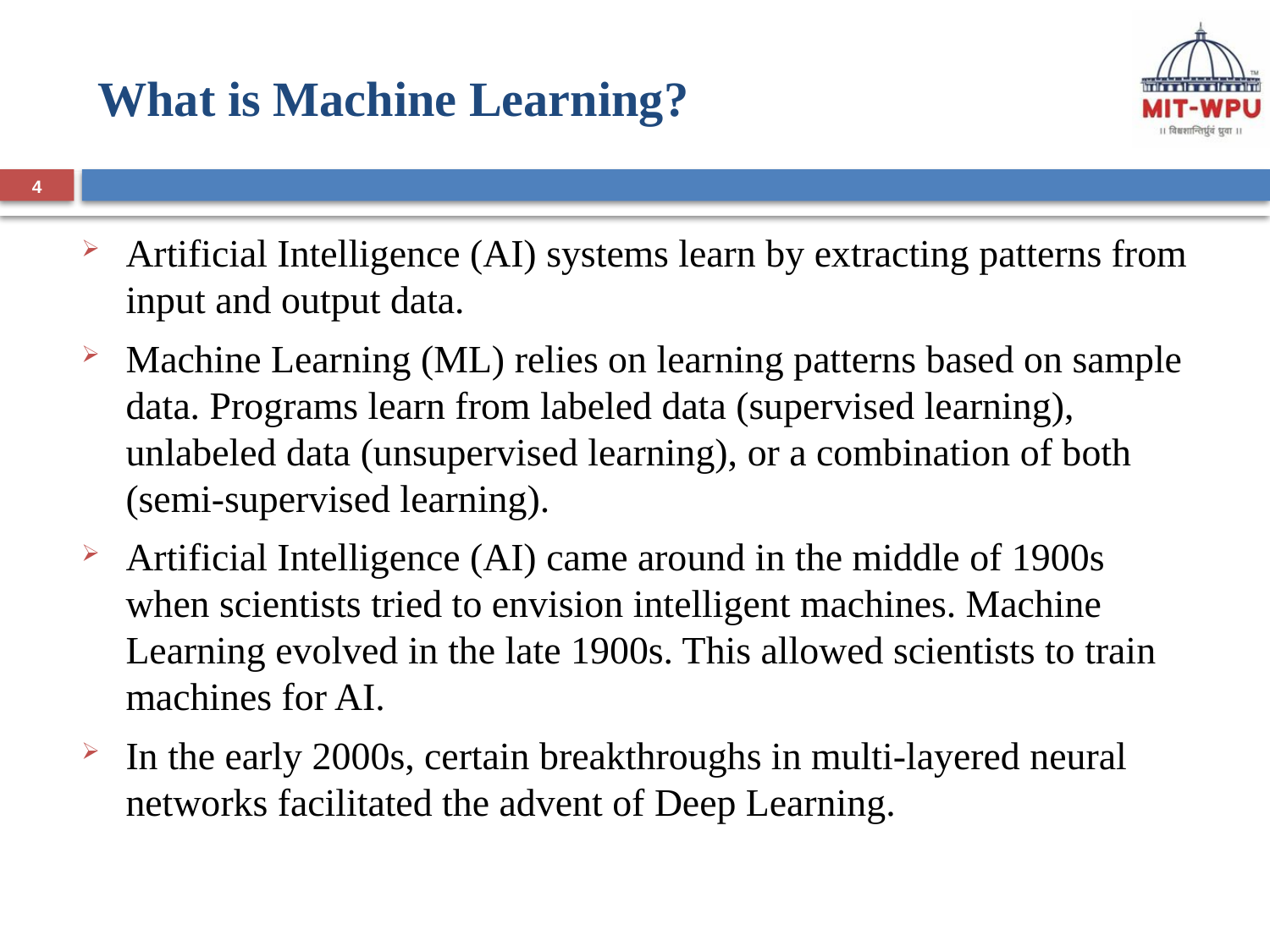

# What is Machine Learning?
4
Artificial Intelligence (AI) systems learn by extracting patterns from input and output data.
Machine Learning (ML) relies on learning patterns based on sample data. Programs learn from labeled data (supervised learning), unlabeled data (unsupervised learning), or a combination of both (semi-supervised learning).
Artificial Intelligence (AI) came around in the middle of 1900s when scientists tried to envision intelligent machines. Machine Learning evolved in the late 1900s. This allowed scientists to train machines for AI.
In the early 2000s, certain breakthroughs in multi-layered neural networks facilitated the advent of Deep Learning.